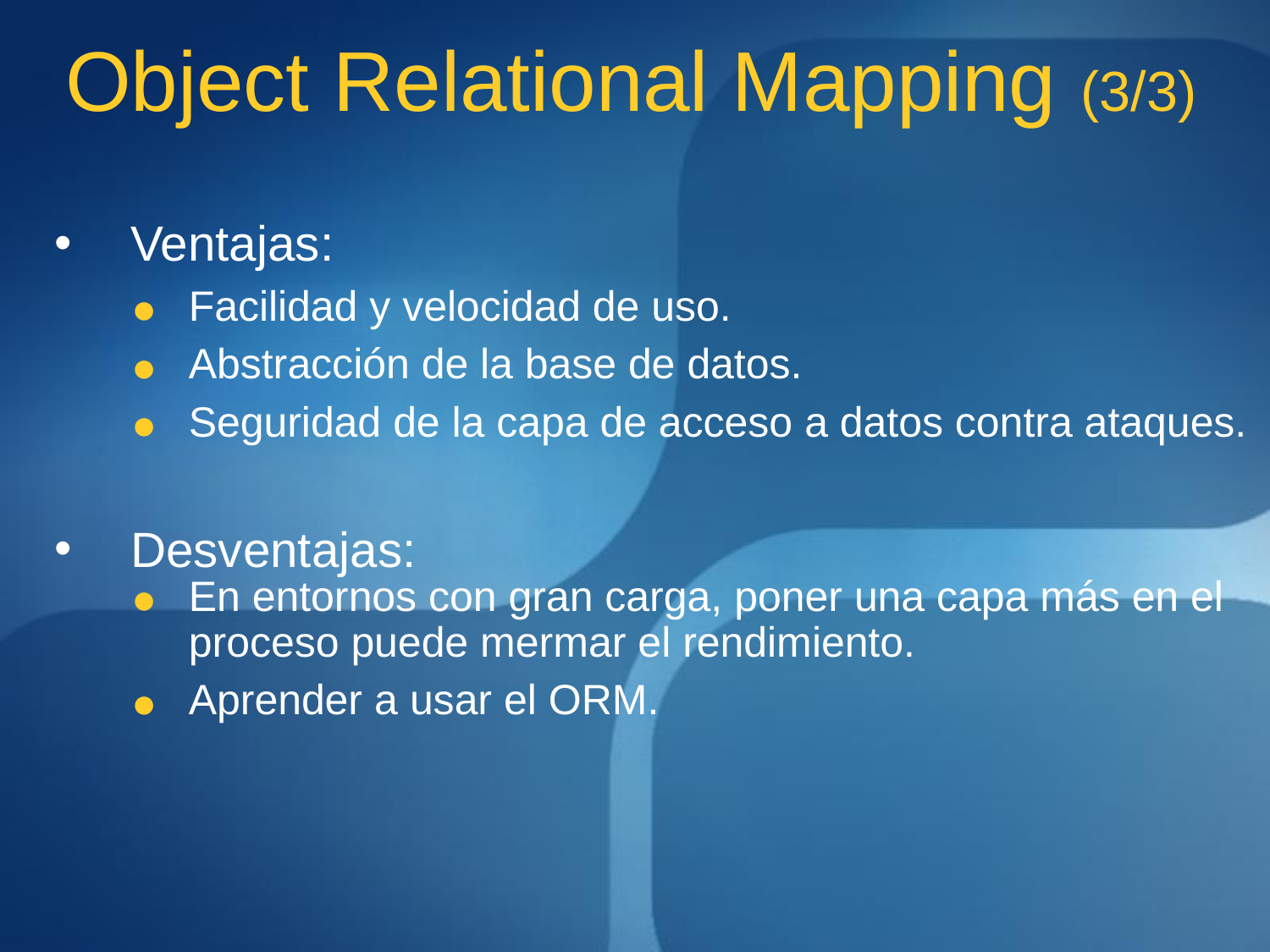

# Object Relational Mapping (3/3)
Ventajas:
Facilidad y velocidad de uso.
Abstracción de la base de datos.
Seguridad de la capa de acceso a datos contra ataques.

En entornos con gran carga, poner una capa más en el proceso puede mermar el rendimiento.
Aprender a usar el ORM.

Desventajas: